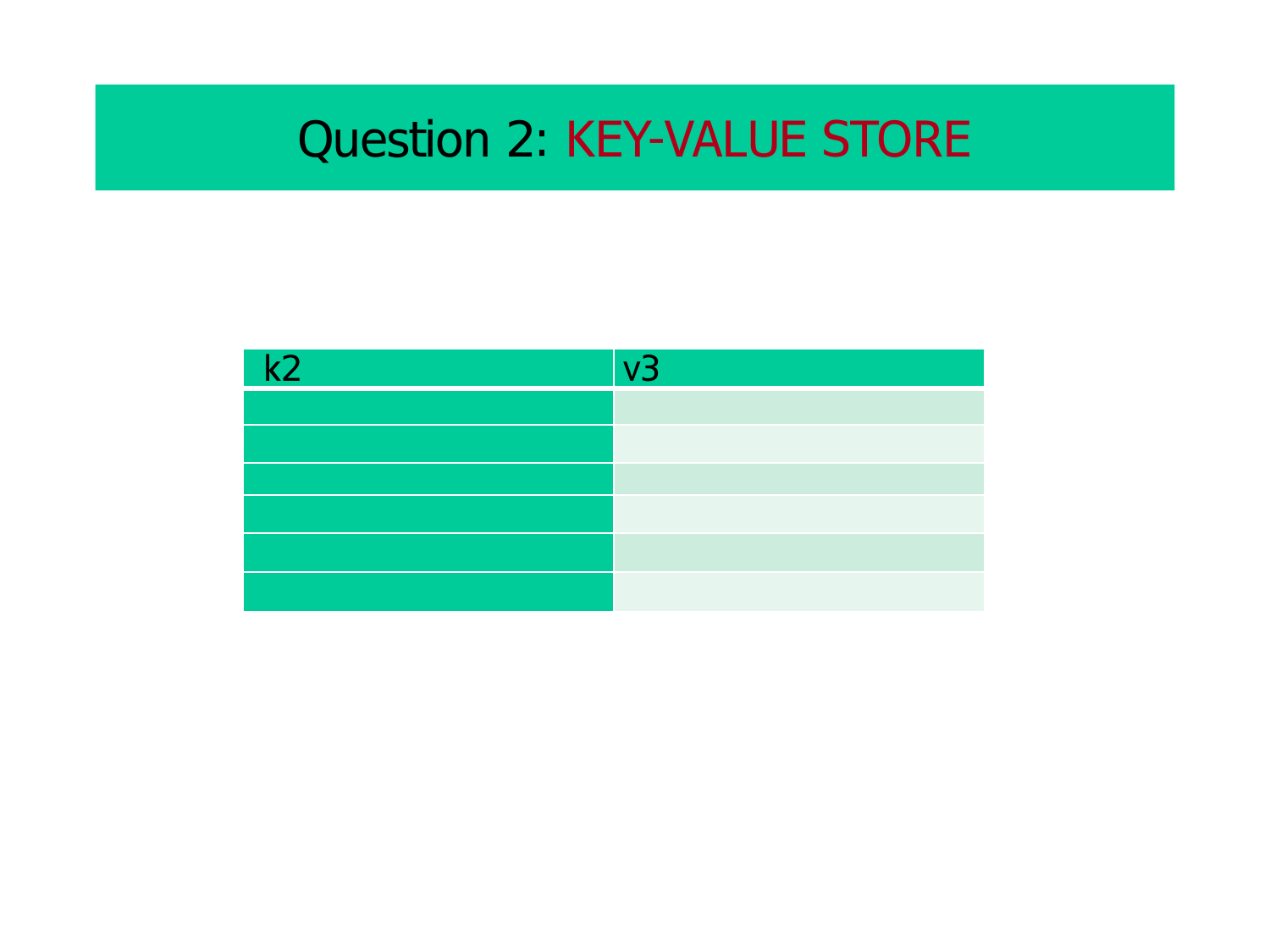

# Question 2: KEY-VALUE STORE
| k2 | v3 |
| --- | --- |
|  |  |
|  |  |
|  |  |
|  |  |
|  |  |
|  |  |